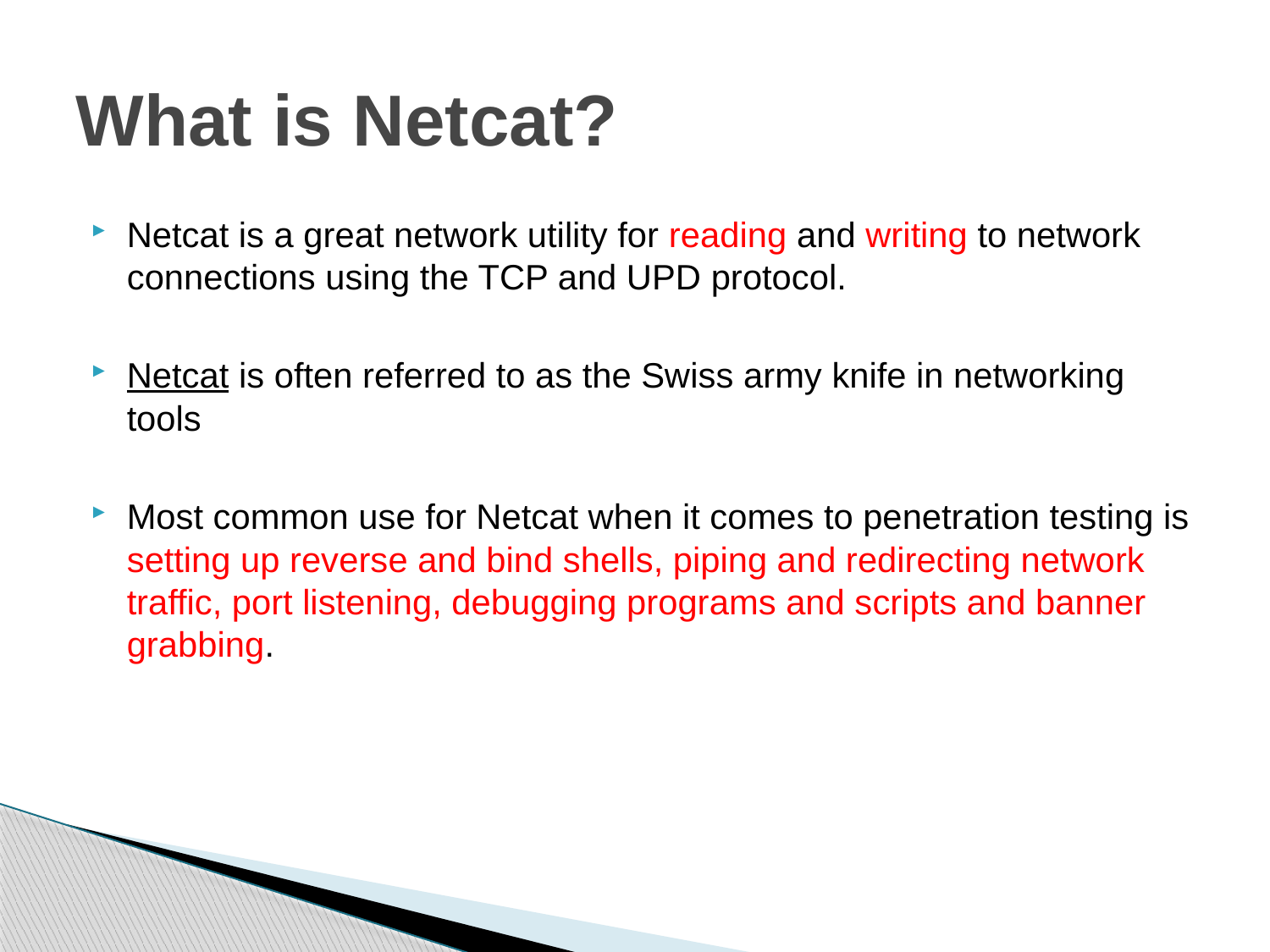

# What is Netcat?
Netcat is a great network utility for reading and writing to network connections using the TCP and UPD protocol.

Netcat is often referred to as the Swiss army knife in networking tools

Most common use for Netcat when it comes to penetration testing is setting up reverse and bind shells, piping and redirecting network traffic, port listening, debugging programs and scripts and banner grabbing.